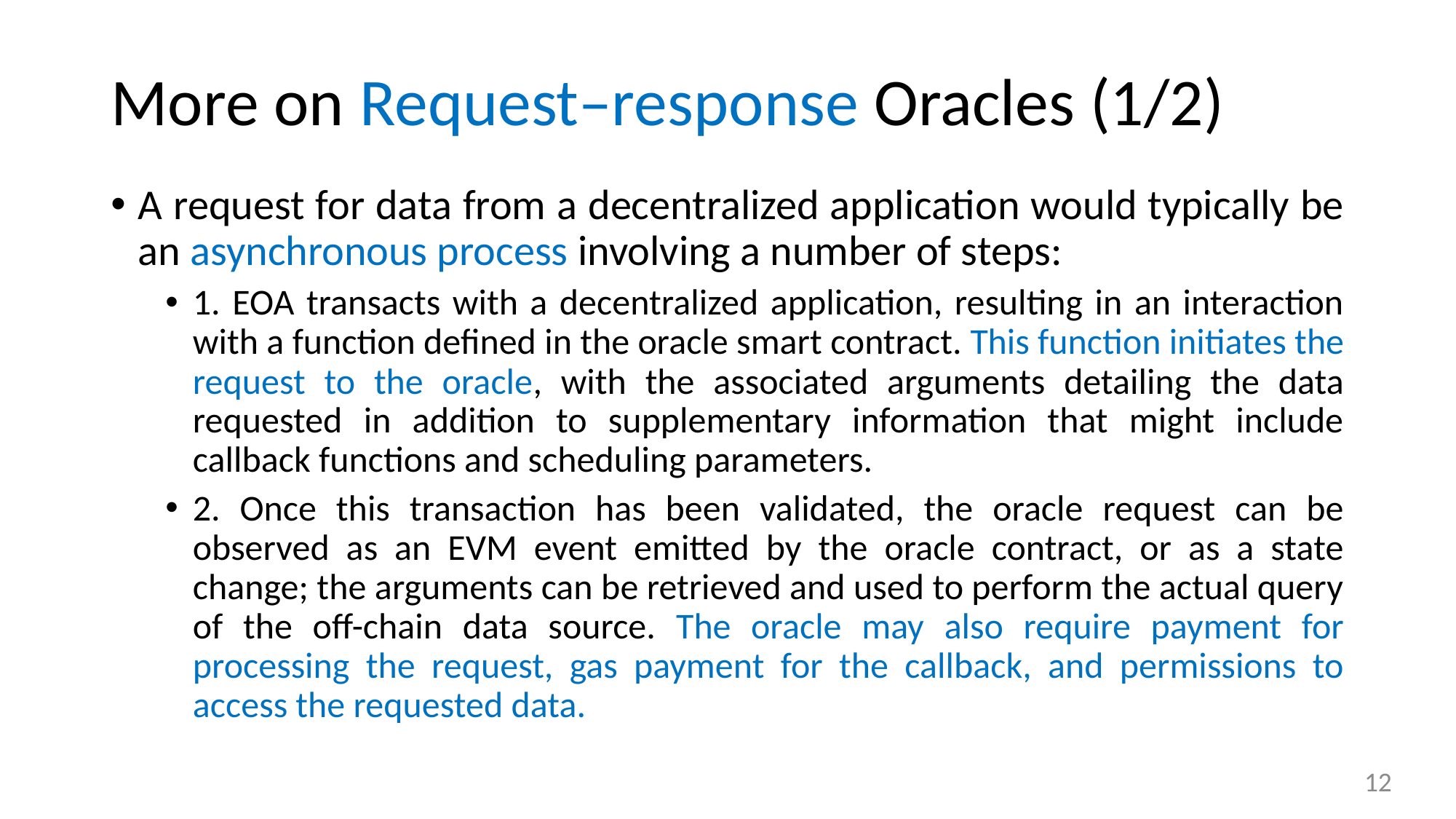

# More on Request–response Oracles (1/2)
A request for data from a decentralized application would typically be an asynchronous process involving a number of steps:
1. EOA transacts with a decentralized application, resulting in an interaction with a function defined in the oracle smart contract. This function initiates the request to the oracle, with the associated arguments detailing the data requested in addition to supplementary information that might include callback functions and scheduling parameters.
2. Once this transaction has been validated, the oracle request can be observed as an EVM event emitted by the oracle contract, or as a state change; the arguments can be retrieved and used to perform the actual query of the off-chain data source. The oracle may also require payment for processing the request, gas payment for the callback, and permissions to access the requested data.

12